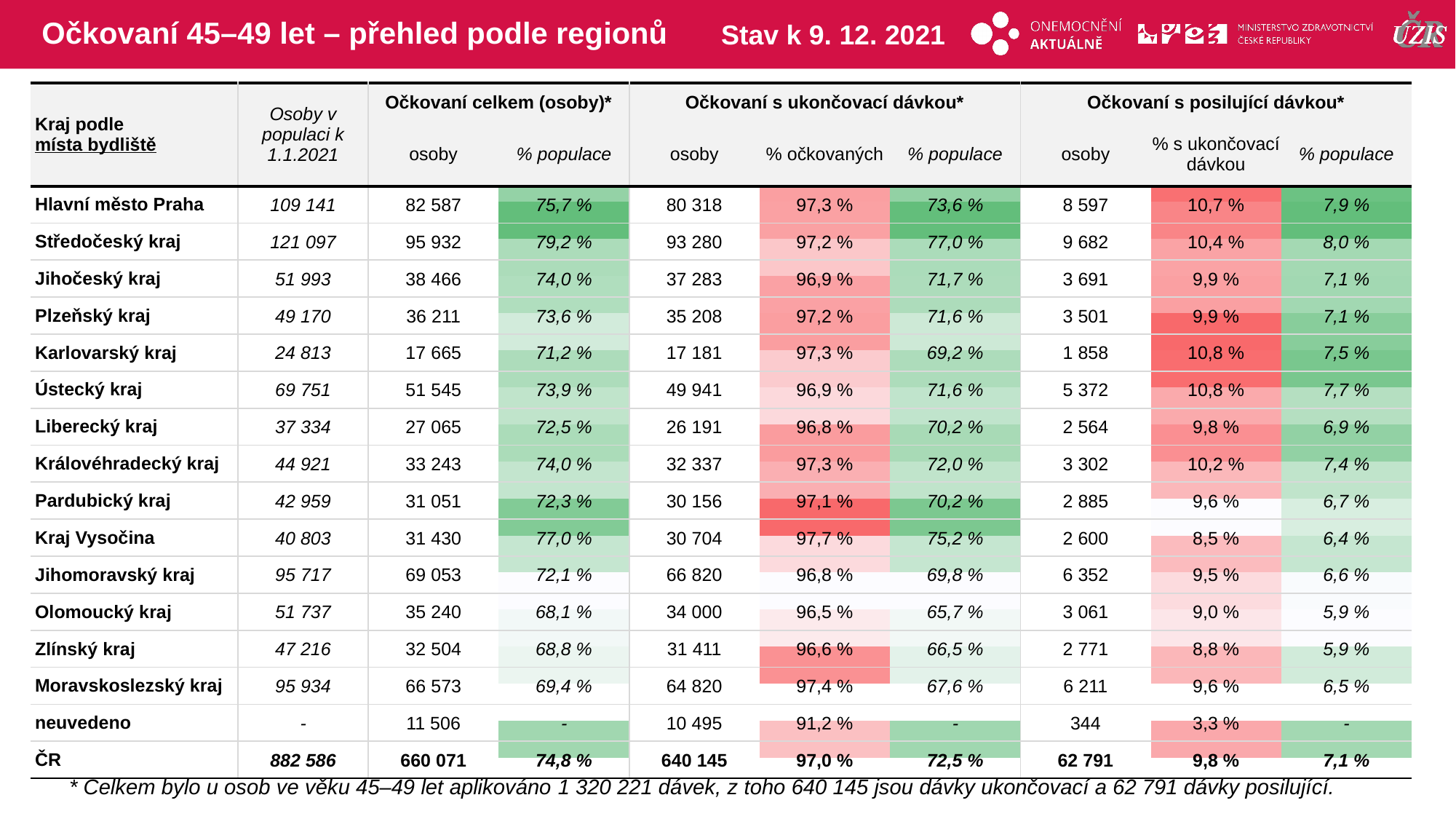

# Očkovaní 45–49 let – přehled podle regionů
Stav k 9. 12. 2021
| Kraj podle místa bydliště | Osoby v populaci k 1.1.2021 | Očkovaní celkem (osoby)\* |  | Očkovaní s ukončovací dávkou\* |  |  | Očkovaní s posilující dávkou\* |  |  |
| --- | --- | --- | --- | --- | --- | --- | --- | --- | --- |
|  |  | osoby | % populace | osoby | % očkovaných | % populace | osoby | % s ukončovací dávkou | % populace |
| Hlavní město Praha | 109 141 | 82 587 | 75,7 % | 80 318 | 97,3 % | 73,6 % | 8 597 | 10,7 % | 7,9 % |
| Středočeský kraj | 121 097 | 95 932 | 79,2 % | 93 280 | 97,2 % | 77,0 % | 9 682 | 10,4 % | 8,0 % |
| Jihočeský kraj | 51 993 | 38 466 | 74,0 % | 37 283 | 96,9 % | 71,7 % | 3 691 | 9,9 % | 7,1 % |
| Plzeňský kraj | 49 170 | 36 211 | 73,6 % | 35 208 | 97,2 % | 71,6 % | 3 501 | 9,9 % | 7,1 % |
| Karlovarský kraj | 24 813 | 17 665 | 71,2 % | 17 181 | 97,3 % | 69,2 % | 1 858 | 10,8 % | 7,5 % |
| Ústecký kraj | 69 751 | 51 545 | 73,9 % | 49 941 | 96,9 % | 71,6 % | 5 372 | 10,8 % | 7,7 % |
| Liberecký kraj | 37 334 | 27 065 | 72,5 % | 26 191 | 96,8 % | 70,2 % | 2 564 | 9,8 % | 6,9 % |
| Královéhradecký kraj | 44 921 | 33 243 | 74,0 % | 32 337 | 97,3 % | 72,0 % | 3 302 | 10,2 % | 7,4 % |
| Pardubický kraj | 42 959 | 31 051 | 72,3 % | 30 156 | 97,1 % | 70,2 % | 2 885 | 9,6 % | 6,7 % |
| Kraj Vysočina | 40 803 | 31 430 | 77,0 % | 30 704 | 97,7 % | 75,2 % | 2 600 | 8,5 % | 6,4 % |
| Jihomoravský kraj | 95 717 | 69 053 | 72,1 % | 66 820 | 96,8 % | 69,8 % | 6 352 | 9,5 % | 6,6 % |
| Olomoucký kraj | 51 737 | 35 240 | 68,1 % | 34 000 | 96,5 % | 65,7 % | 3 061 | 9,0 % | 5,9 % |
| Zlínský kraj | 47 216 | 32 504 | 68,8 % | 31 411 | 96,6 % | 66,5 % | 2 771 | 8,8 % | 5,9 % |
| Moravskoslezský kraj | 95 934 | 66 573 | 69,4 % | 64 820 | 97,4 % | 67,6 % | 6 211 | 9,6 % | 6,5 % |
| neuvedeno | - | 11 506 | - | 10 495 | 91,2 % | - | 344 | 3,3 % | - |
| ČR | 882 586 | 660 071 | 74,8 % | 640 145 | 97,0 % | 72,5 % | 62 791 | 9,8 % | 7,1 % |
|  |  |  |  |  |  |  |  |  |
| --- | --- | --- | --- | --- | --- | --- | --- | --- |
|  |  |  |  |  |  |  |  |  |
|  |  |  |  |  |  |  |  |  |
|  |  |  |  |  |  |  |  |  |
|  |  |  |  |  |  |  |  |  |
|  |  |  |  |  |  |  |  |  |
|  |  |  |  |  |  |  |  |  |
|  |  |  |  |  |  |  |  |  |
|  |  |  |  |  |  |  |  |  |
|  |  |  |  |  |  |  |  |  |
|  |  |  |  |  |  |  |  |  |
|  |  |  |  |  |  |  |  |  |
|  |  |  |  |  |  |  |  |  |
|  |  |  |  |  |  |  |  |  |
|  |  |  |  |  |  |  |  |  |
|  |  |  |  |  |  |  |  |  |
* Celkem bylo u osob ve věku 45–49 let aplikováno 1 320 221 dávek, z toho 640 145 jsou dávky ukončovací a 62 791 dávky posilující.